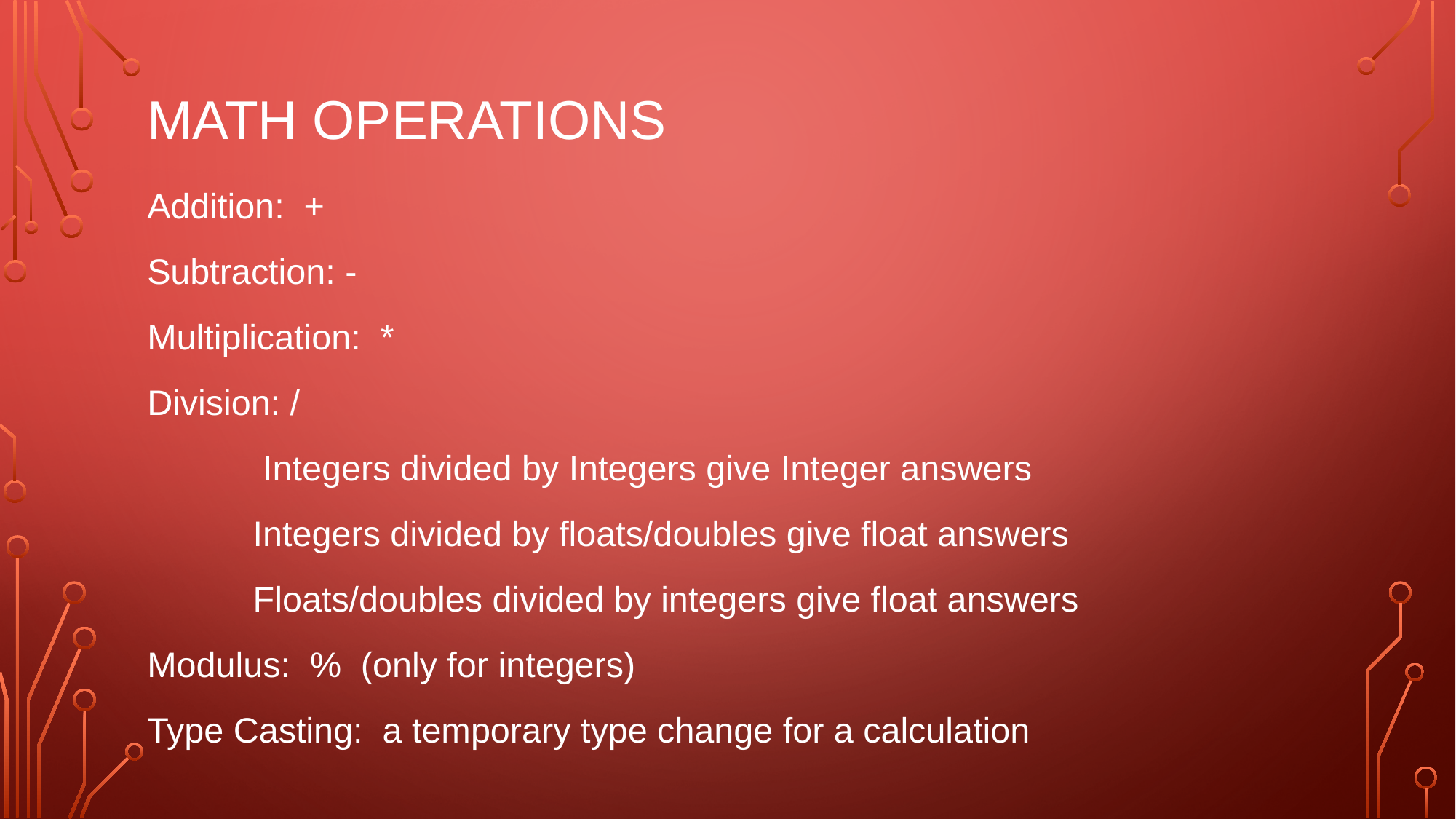

# Math operations
Addition:  +
Subtraction: -
Multiplication:  *
Division: /
	 Integers divided by Integers give Integer answers
	Integers divided by floats/doubles give float answers
	Floats/doubles divided by integers give float answers
Modulus:  %  (only for integers)
Type Casting:  a temporary type change for a calculation